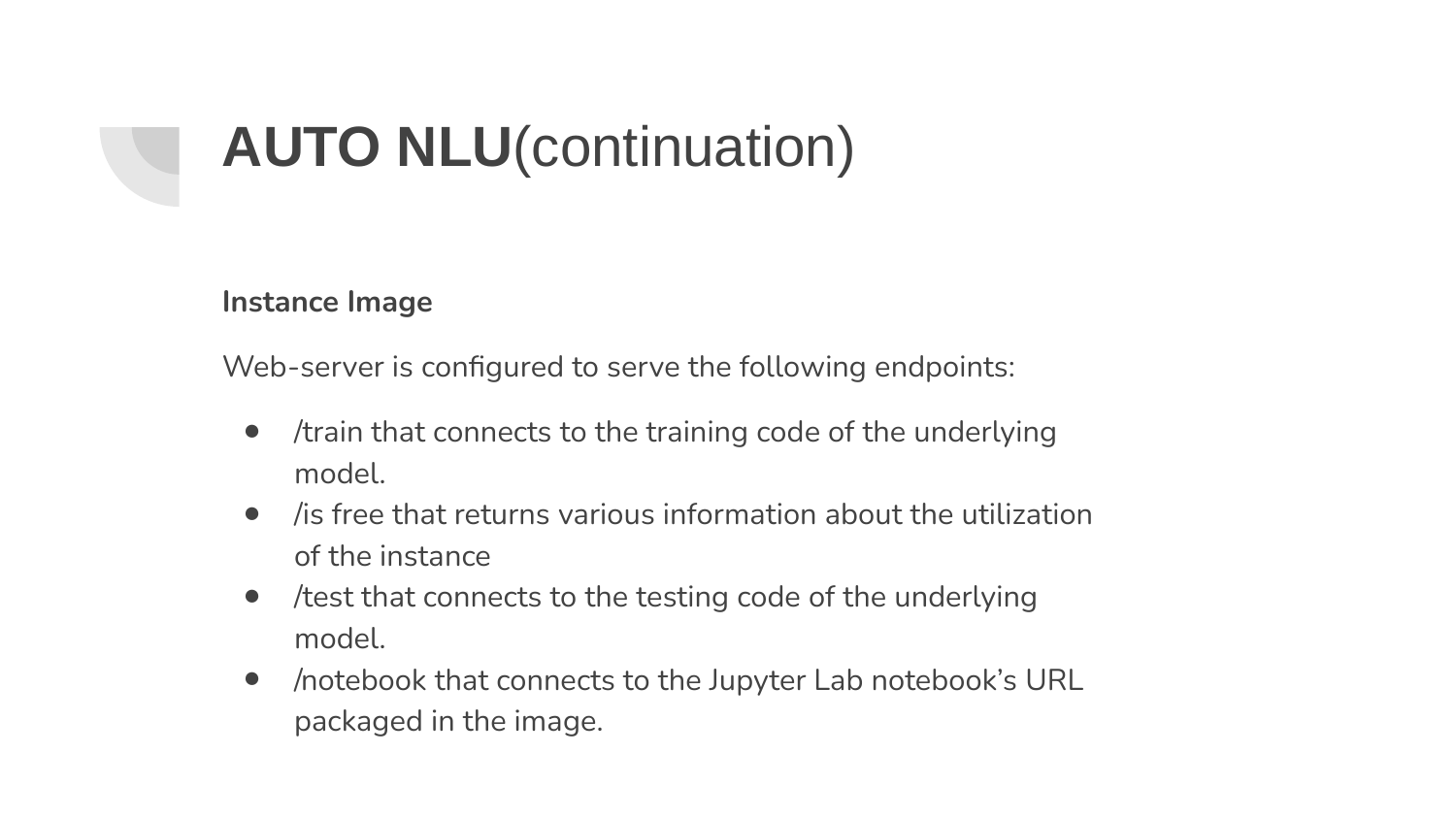

# AUTO NLU(continuation)
Instance Image
Web-server is configured to serve the following endpoints:
/train that connects to the training code of the underlying model.
/is free that returns various information about the utilization of the instance
/test that connects to the testing code of the underlying model.
/notebook that connects to the Jupyter Lab notebook’s URL packaged in the image.